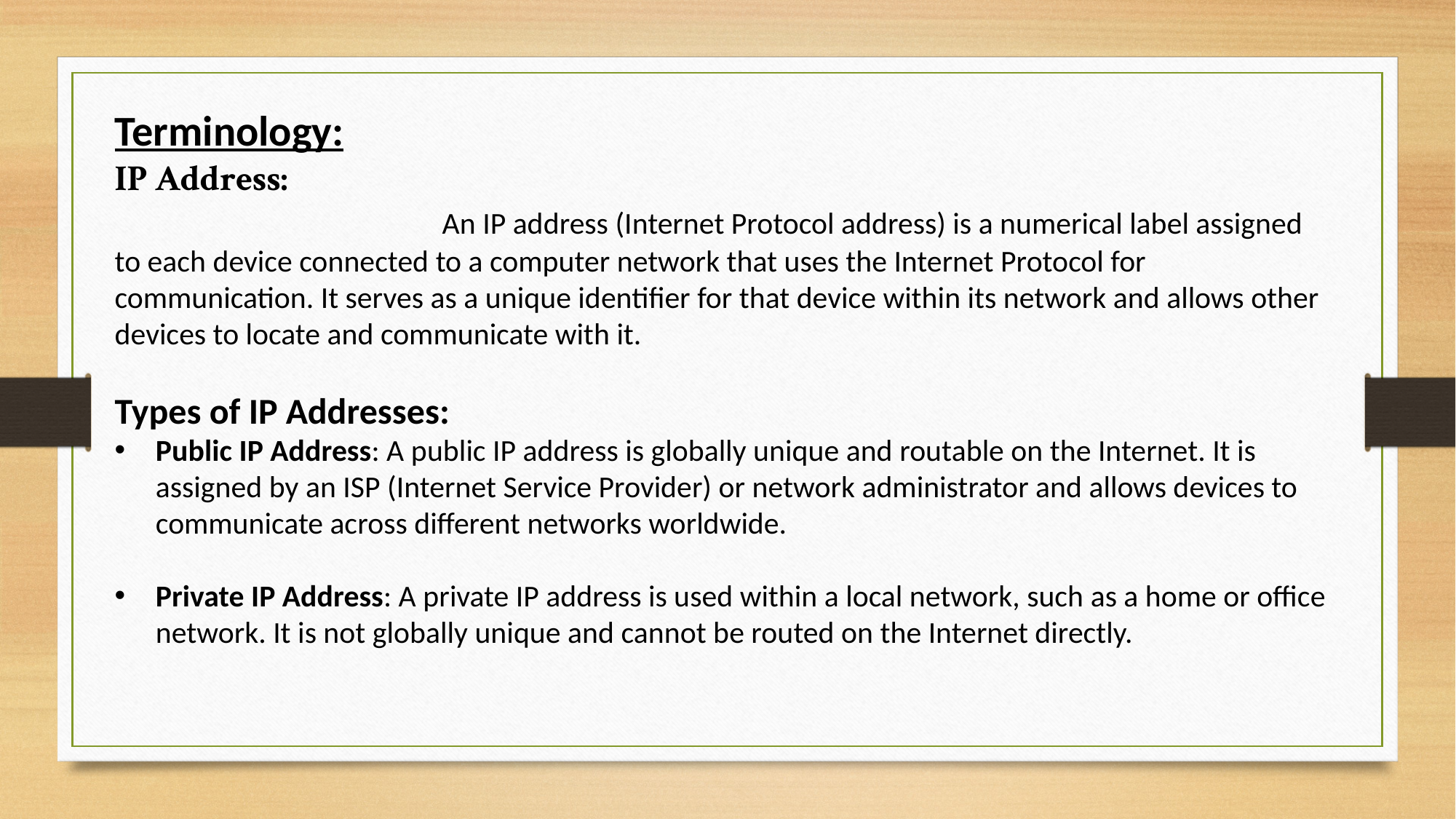

Terminology:
IP Address:
			An IP address (Internet Protocol address) is a numerical label assigned to each device connected to a computer network that uses the Internet Protocol for communication. It serves as a unique identifier for that device within its network and allows other devices to locate and communicate with it.

Types of IP Addresses:
Public IP Address: A public IP address is globally unique and routable on the Internet. It is assigned by an ISP (Internet Service Provider) or network administrator and allows devices to communicate across different networks worldwide.

Private IP Address: A private IP address is used within a local network, such as a home or office network. It is not globally unique and cannot be routed on the Internet directly.